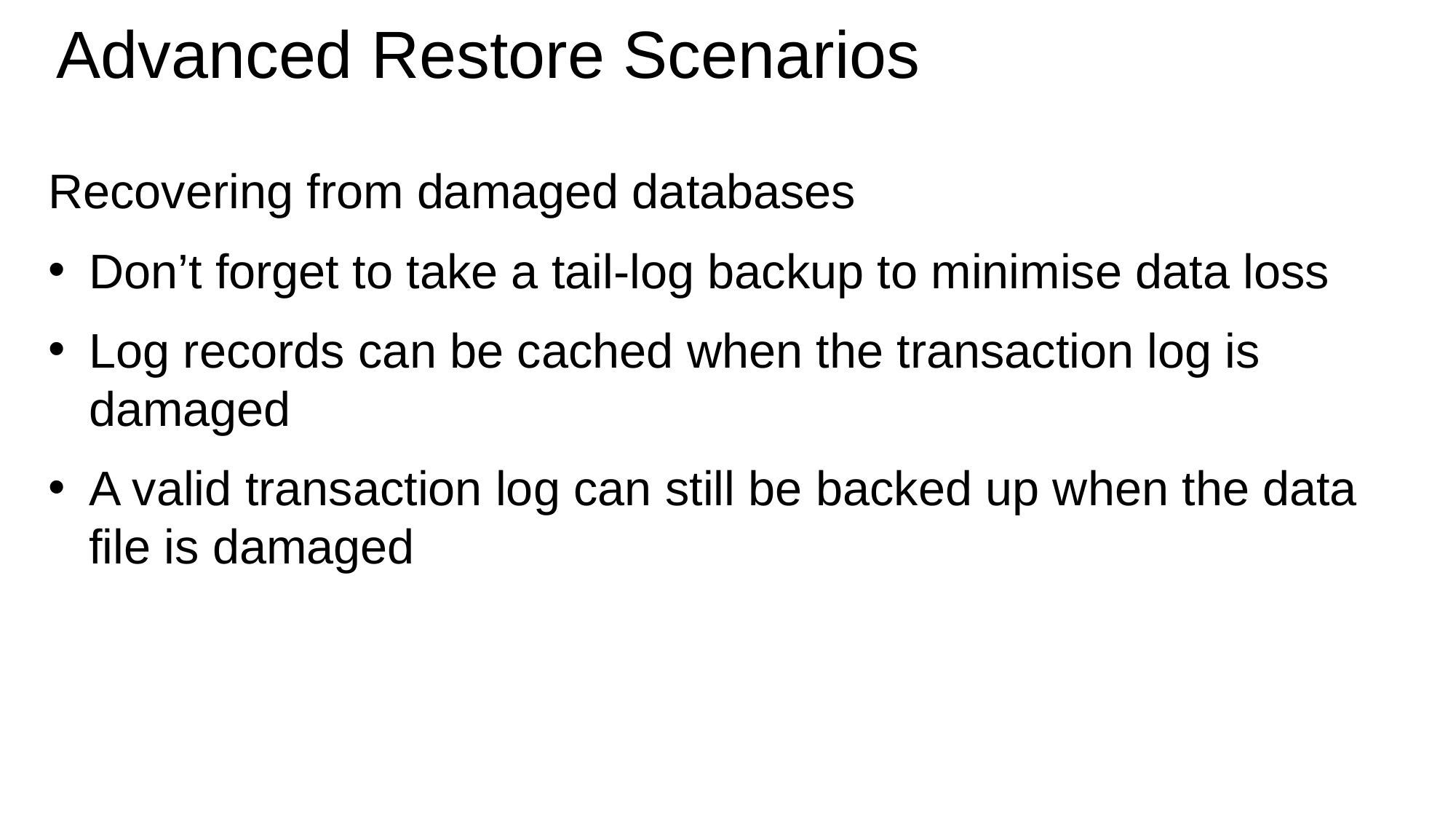

# Advanced Restore Scenarios
Recovering from damaged databases
Don’t forget to take a tail-log backup to minimise data loss
Log records can be cached when the transaction log is damaged
A valid transaction log can still be backed up when the data file is damaged